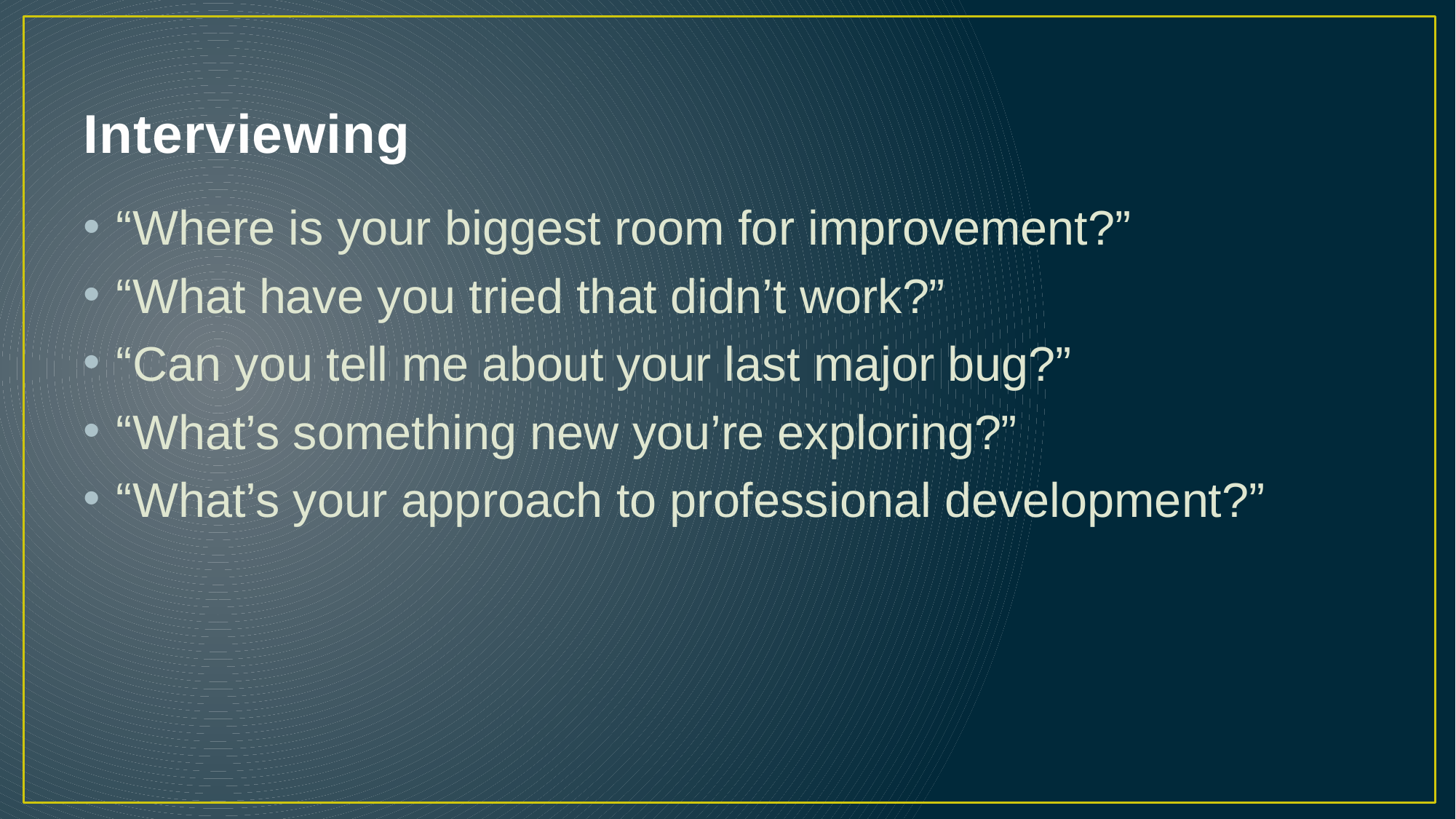

# Interviewing
“Where is your biggest room for improvement?”
“What have you tried that didn’t work?”
“Can you tell me about your last major bug?”
“What’s something new you’re exploring?”
“What’s your approach to professional development?”